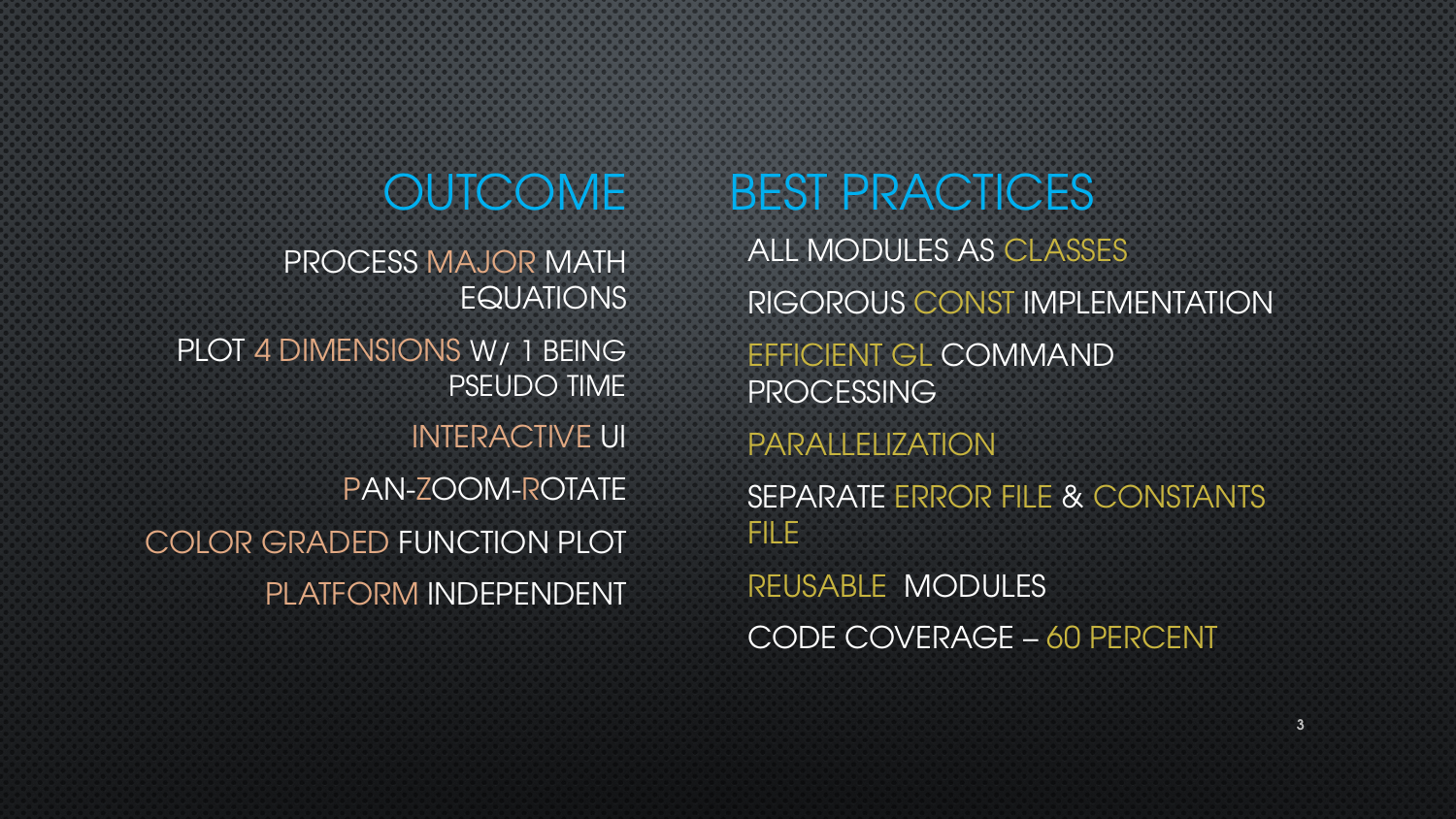

# OUTCOME
BEST PRACTICES
All Modules as Classes
Rigorous Const Implementation
Efficient GL command processing
Parallelization
Separate Error file & Constants File
Reusable  Modules
Code Coverage – 60 percent
Process Major Math Equations
Plot 4 dimensions w/ 1 being pseudo time
Interactive UI
Pan-Zoom-Rotate
Color Graded Function Plot
Platform Independent

3